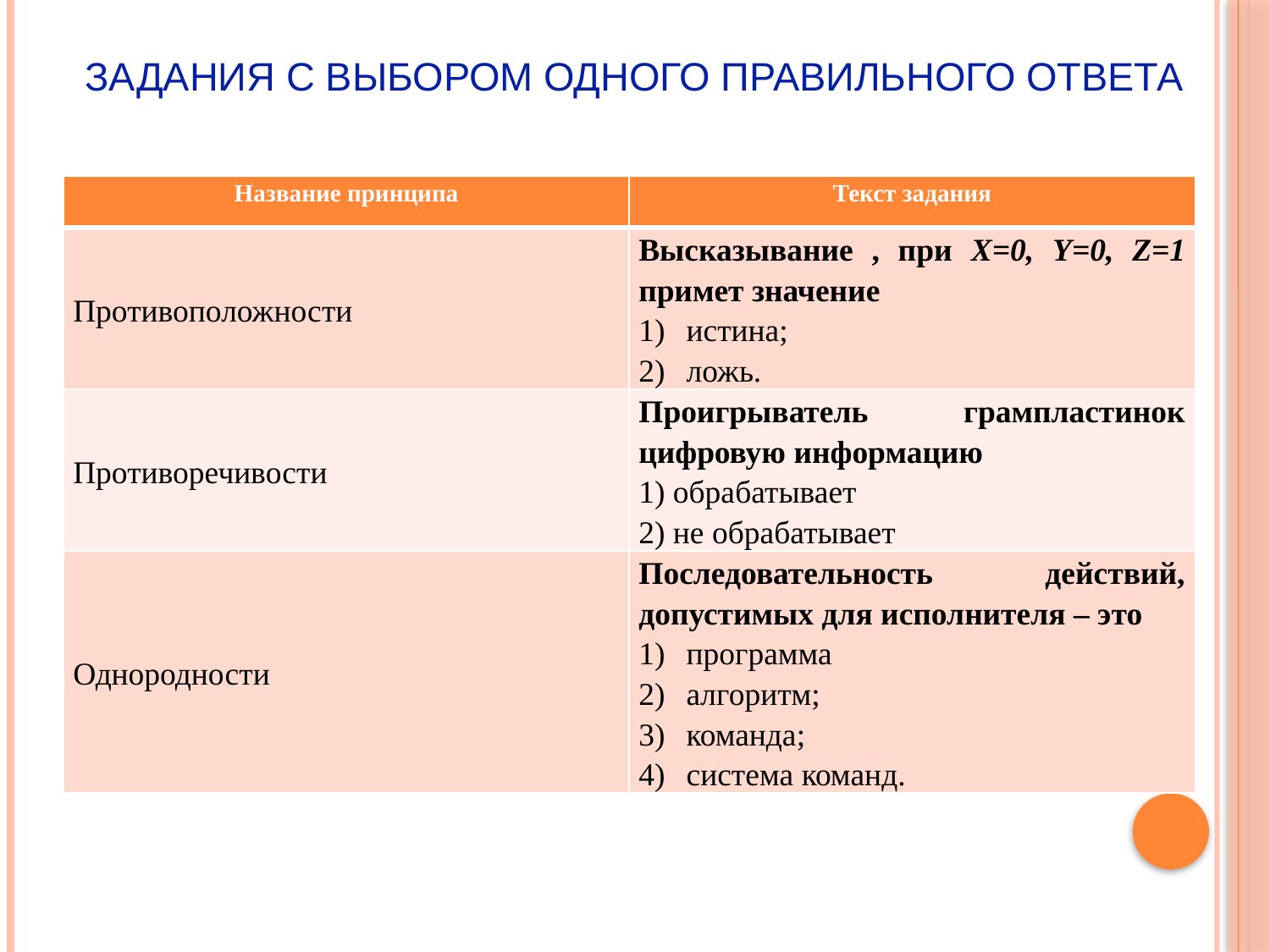

# Задания с выбором одного правильного ответа
| Название принципа | Текст задания |
| --- | --- |
| Противоположности | Высказывание , при X=0, Y=0, Z=1 примет значение истина; ложь. |
| Противоречивости | Проигрыватель грампластинок цифровую информацию 1) обрабатывает 2) не обрабатывает |
| Однородности | Последовательность действий, допустимых для исполнителя – это программа алгоритм; команда; система команд. |